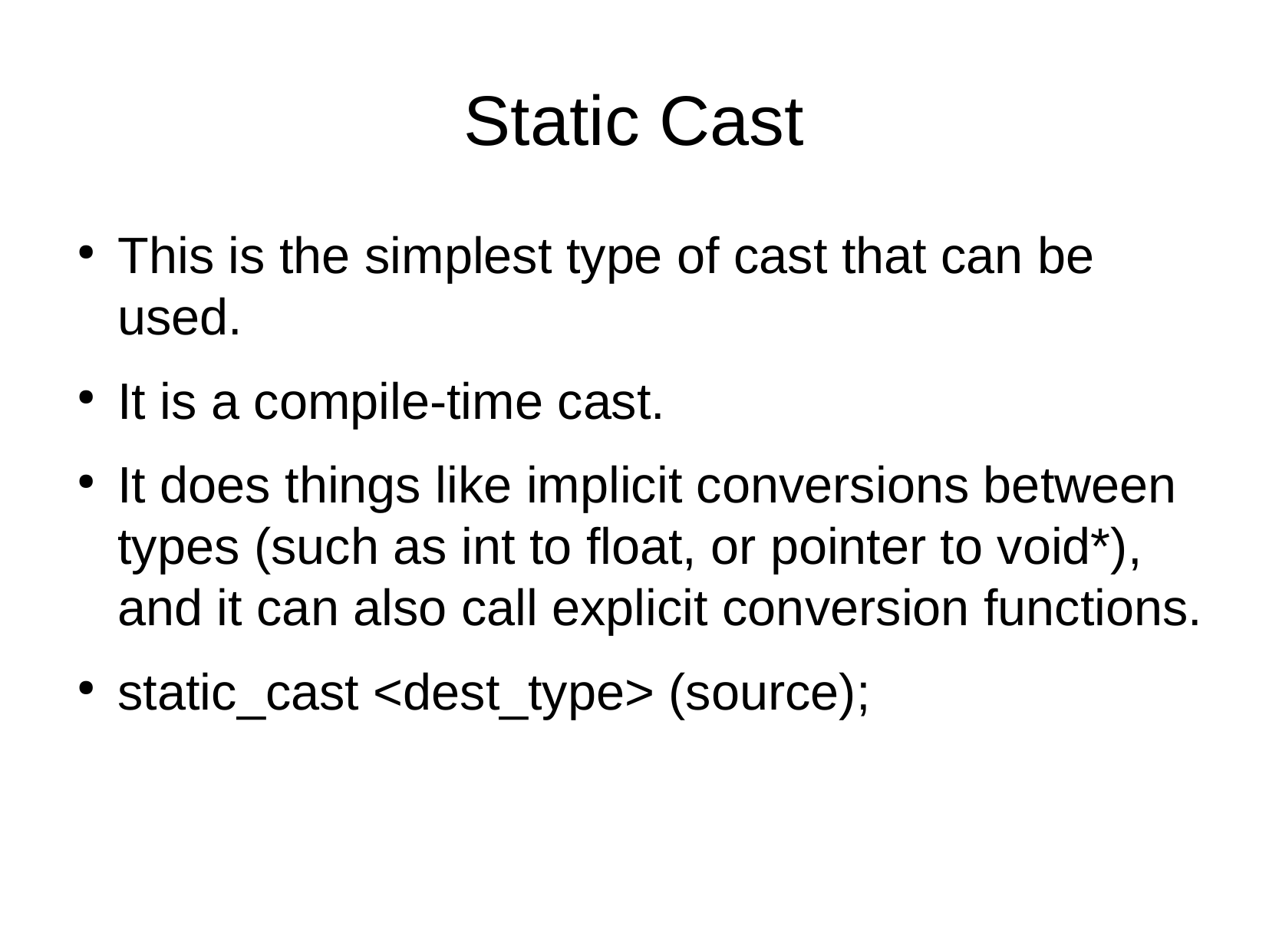

Static Cast
This is the simplest type of cast that can be used.
It is a compile-time cast.
It does things like implicit conversions between types (such as int to float, or pointer to void*), and it can also call explicit conversion functions.
static_cast <dest_type> (source);